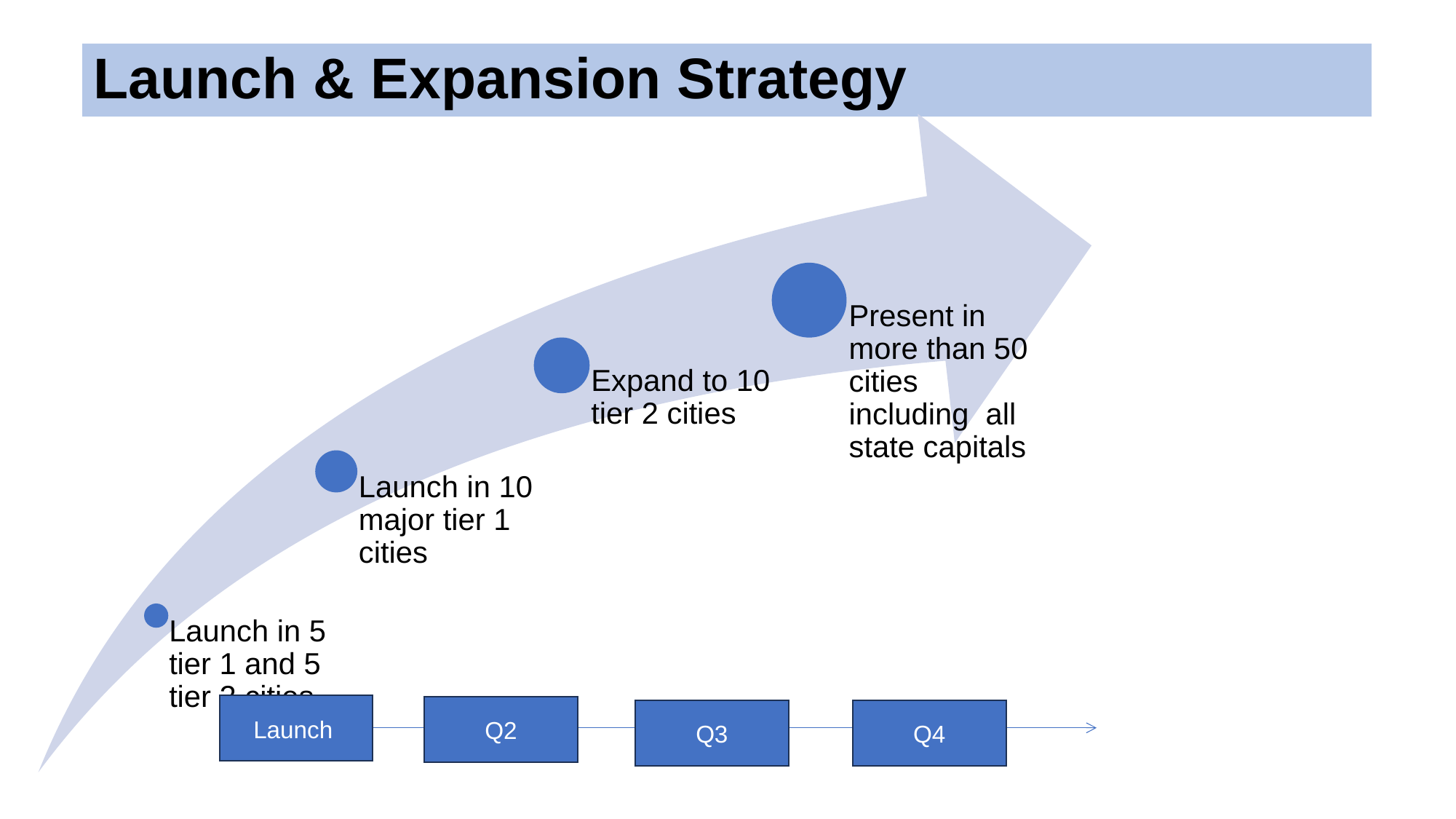

# Launch & Expansion Strategy
Launch in 5 tier 1 and 5 tier 2 cities
Launch in 10 major tier 1 cities
Expand to 10 tier 2 cities
Present in more than 50 cities including  all state capitals
Launch
Q2
Q4
Q3